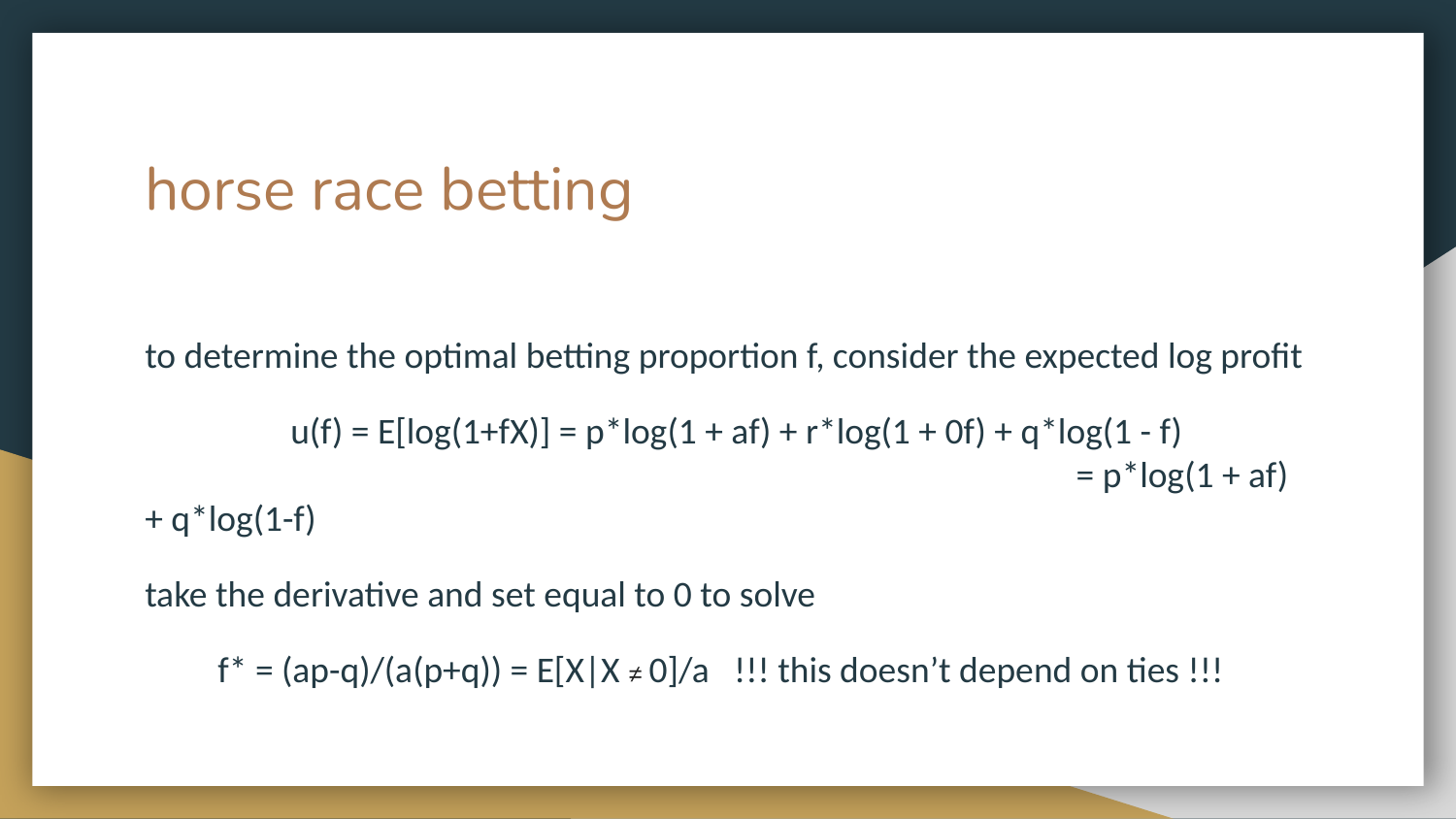

# horse race betting
to determine the optimal betting proportion f, consider the expected log profit
	u(f) = E[log(1+fX)] = p*log(1 + af) + r*log(1 + 0f) + q*log(1 - f)							       = p*log(1 + af) + q*log(1-f)
take the derivative and set equal to 0 to solve
f* = (ap-q)/(a(p+q)) = E[X|X ≠ 0]/a   !!! this doesn’t depend on ties !!!